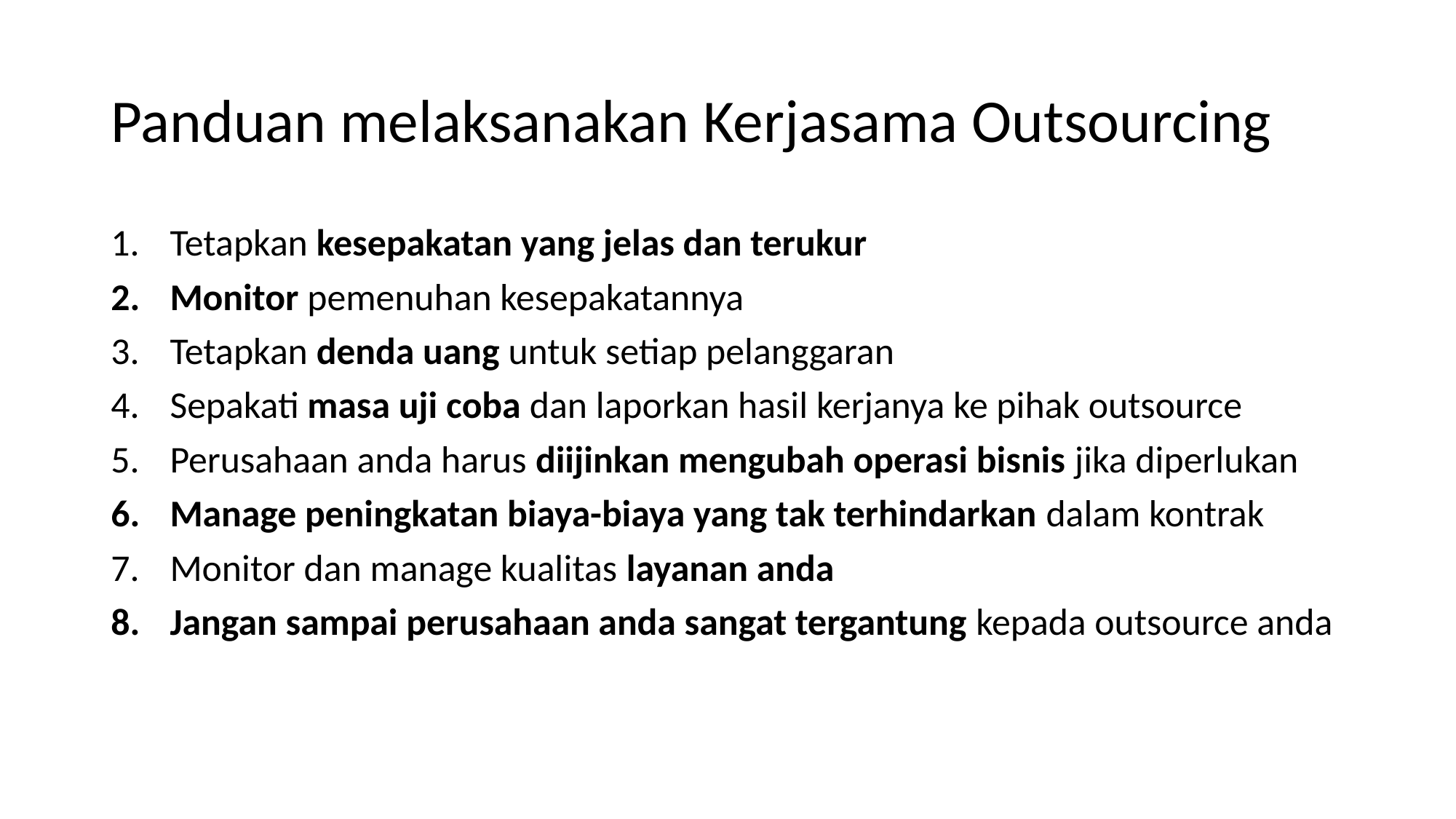

# Panduan melaksanakan Kerjasama Outsourcing
Tetapkan kesepakatan yang jelas dan terukur
Monitor pemenuhan kesepakatannya
Tetapkan denda uang untuk setiap pelanggaran
Sepakati masa uji coba dan laporkan hasil kerjanya ke pihak outsource
Perusahaan anda harus diijinkan mengubah operasi bisnis jika diperlukan
Manage peningkatan biaya-biaya yang tak terhindarkan dalam kontrak
Monitor dan manage kualitas layanan anda
Jangan sampai perusahaan anda sangat tergantung kepada outsource anda